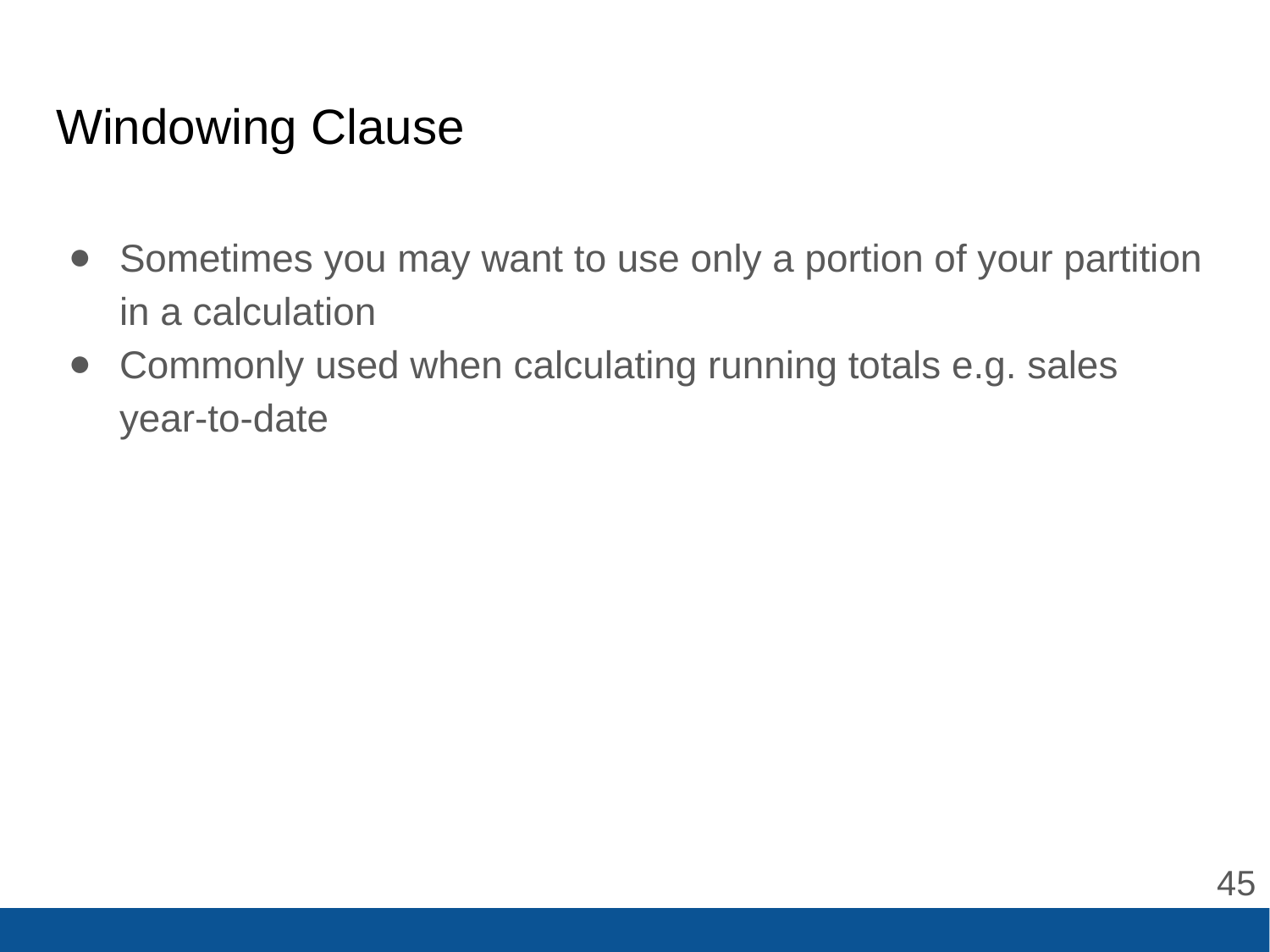

# Windowing Clause
Sometimes you may want to use only a portion of your partition in a calculation
Commonly used when calculating running totals e.g. sales
year-to-date
45